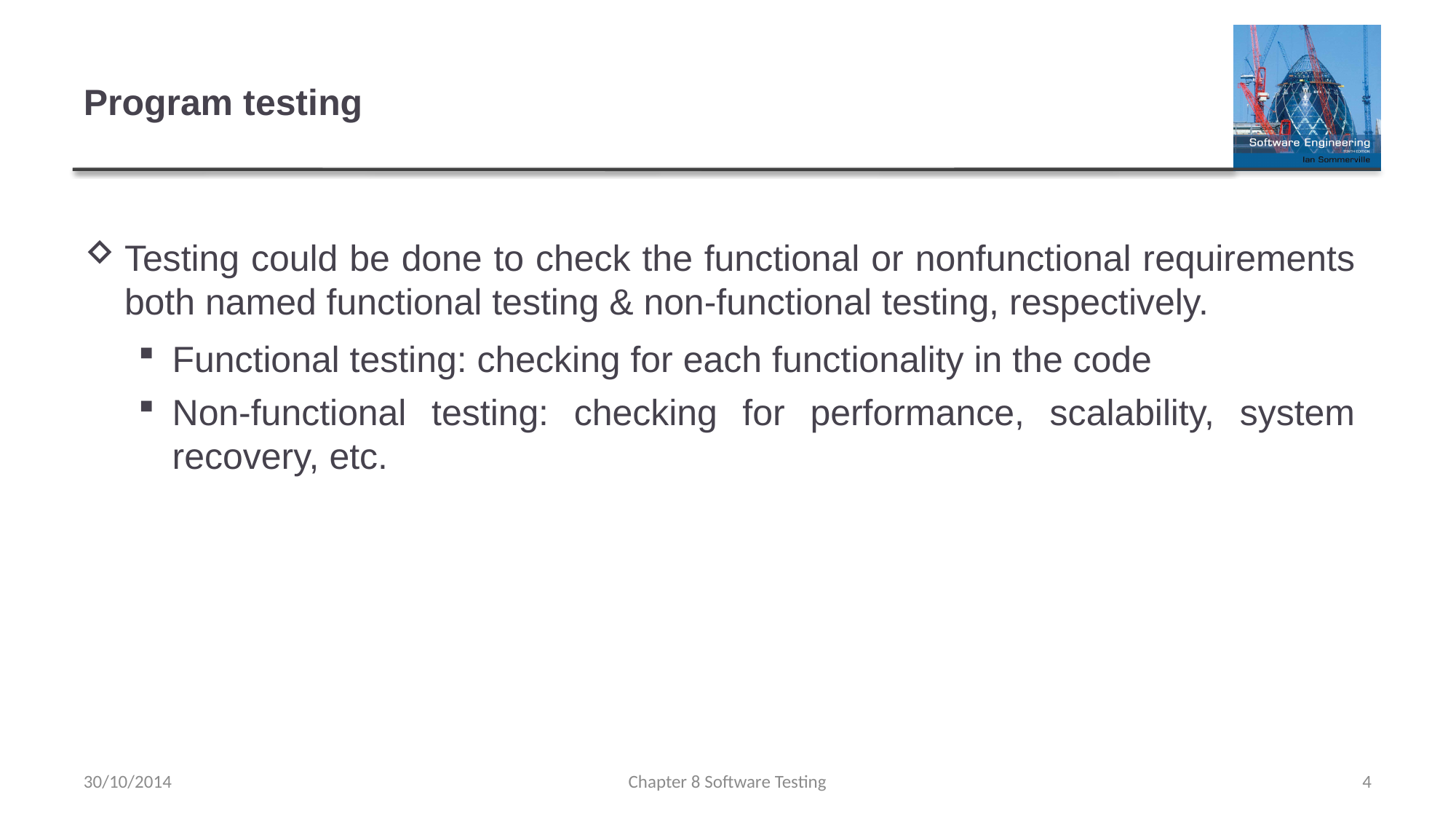

# Program testing
Testing could be done to check the functional or nonfunctional requirements both named functional testing & non-functional testing, respectively.
Functional testing: checking for each functionality in the code
Non-functional testing: checking for performance, scalability, system recovery, etc.

30/10/2014
Chapter 8 Software Testing
4